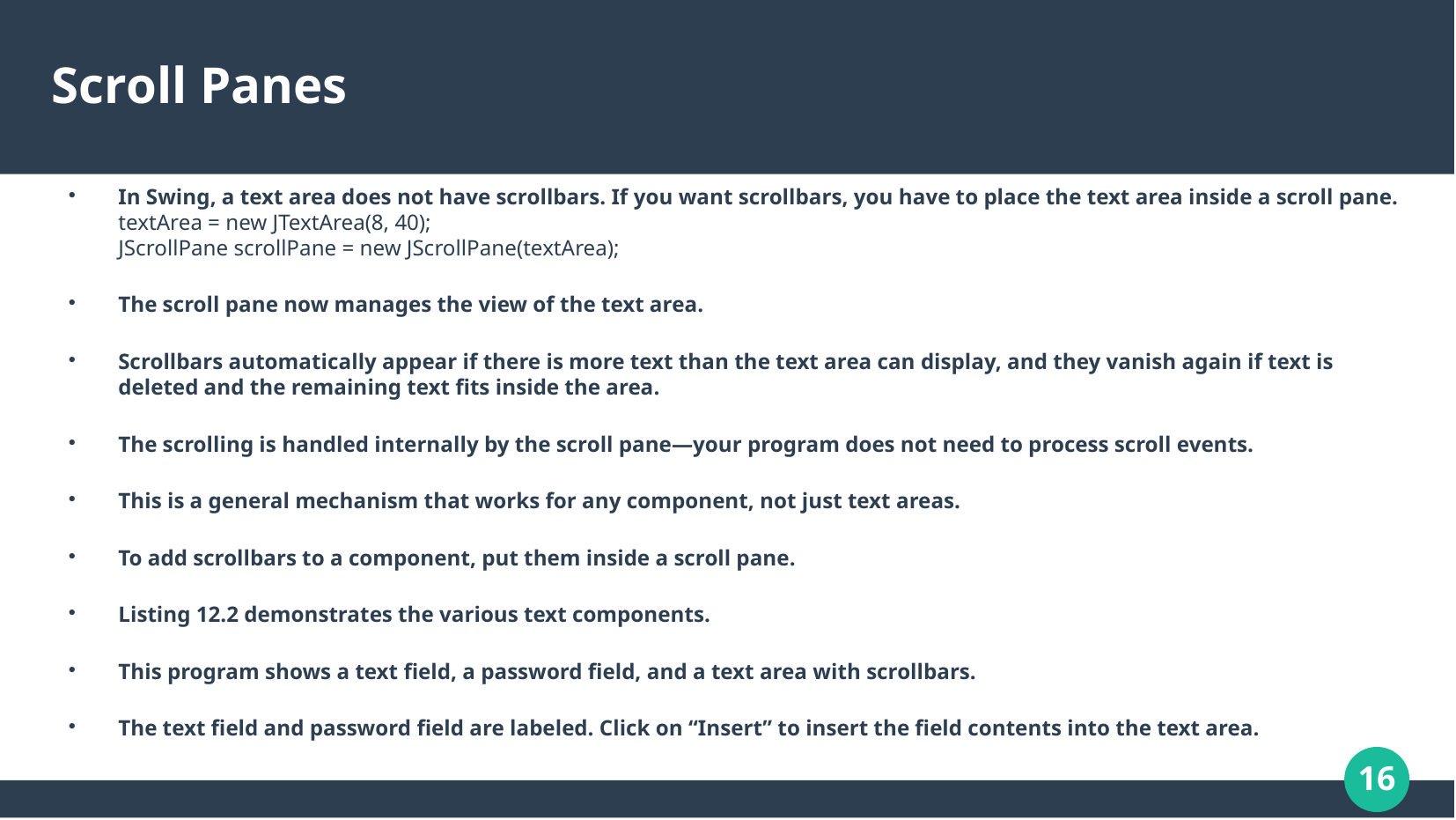

# Scroll Panes
In Swing, a text area does not have scrollbars. If you want scrollbars, you have to place the text area inside a scroll pane.
textArea = new JTextArea(8, 40);
JScrollPane scrollPane = new JScrollPane(textArea);
The scroll pane now manages the view of the text area.
Scrollbars automatically appear if there is more text than the text area can display, and they vanish again if text is deleted and the remaining text fits inside the area.
The scrolling is handled internally by the scroll pane—your program does not need to process scroll events.
This is a general mechanism that works for any component, not just text areas.
To add scrollbars to a component, put them inside a scroll pane.
Listing 12.2 demonstrates the various text components.
This program shows a text field, a password field, and a text area with scrollbars.
The text field and password field are labeled. Click on “Insert” to insert the field contents into the text area.